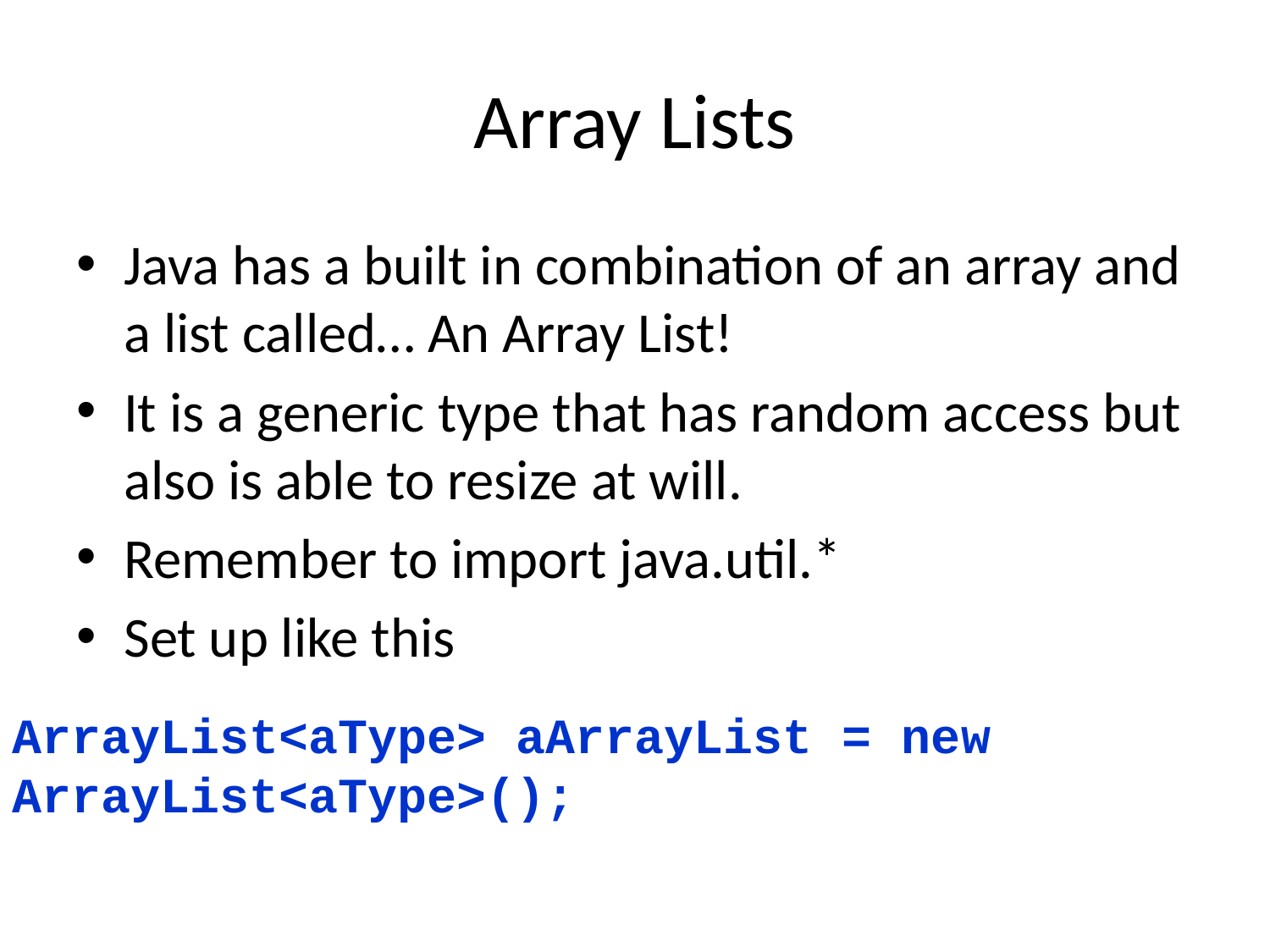

# Array Lists
Java has a built in combination of an array and a list called… An Array List!
It is a generic type that has random access but also is able to resize at will.
Remember to import java.util.*
Set up like this
ArrayList<aType> aArrayList = new ArrayList<aType>();